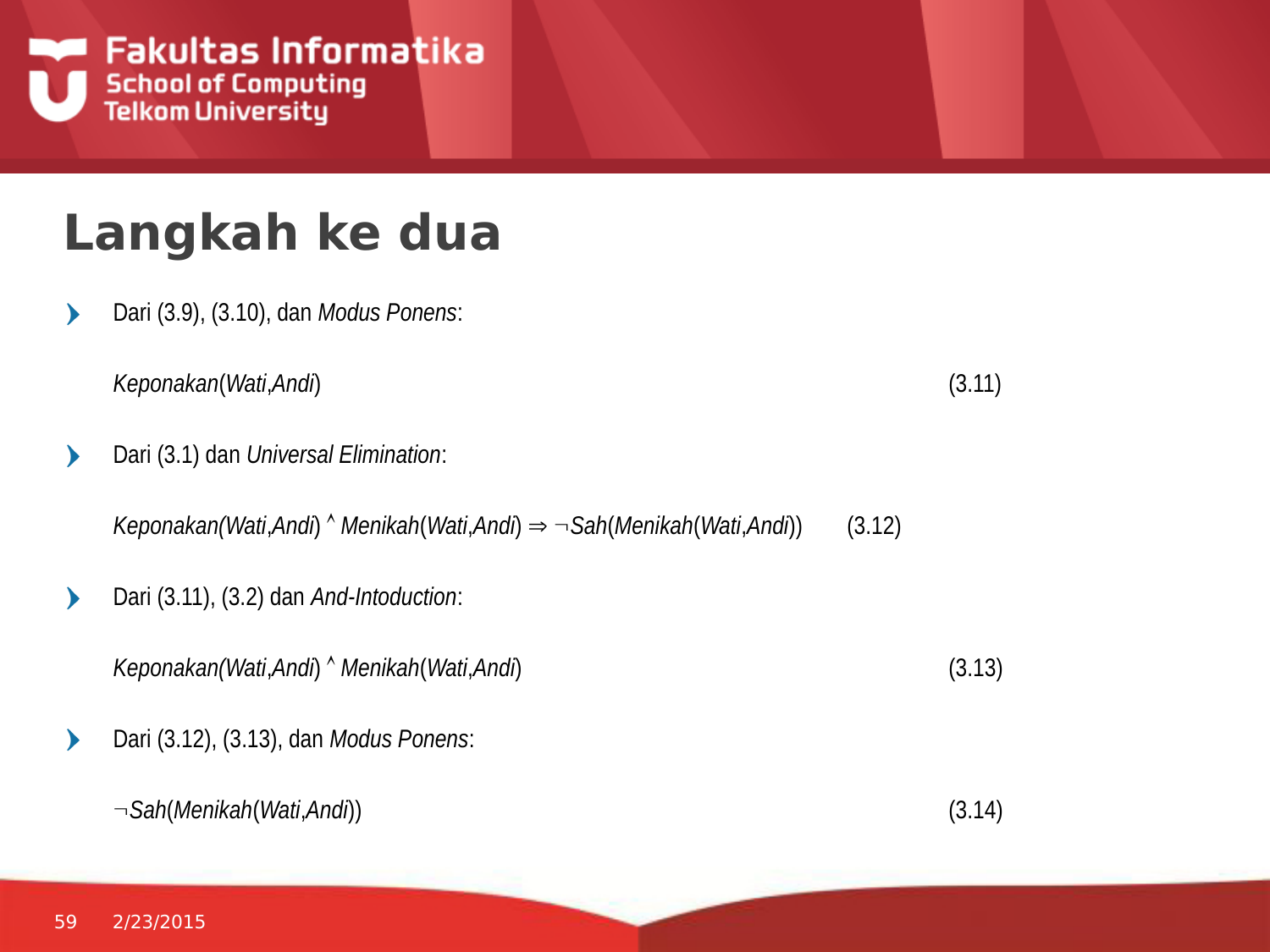

# Langkah ke dua
Dari (3.9), (3.10), dan Modus Ponens:
	Keponakan(Wati,Andi)						    (3.11)
Dari (3.1) dan Universal Elimination:
	Keponakan(Wati,Andi) ∧ Menikah(Wati,Andi) ⇒ ¬Sah(Menikah(Wati,Andi))	    (3.12)
Dari (3.11), (3.2) dan And-Intoduction:
	Keponakan(Wati,Andi) ∧ Menikah(Wati,Andi)				    (3.13)
Dari (3.12), (3.13), dan Modus Ponens:
	¬Sah(Menikah(Wati,Andi))						    (3.14)
59
2/23/2015